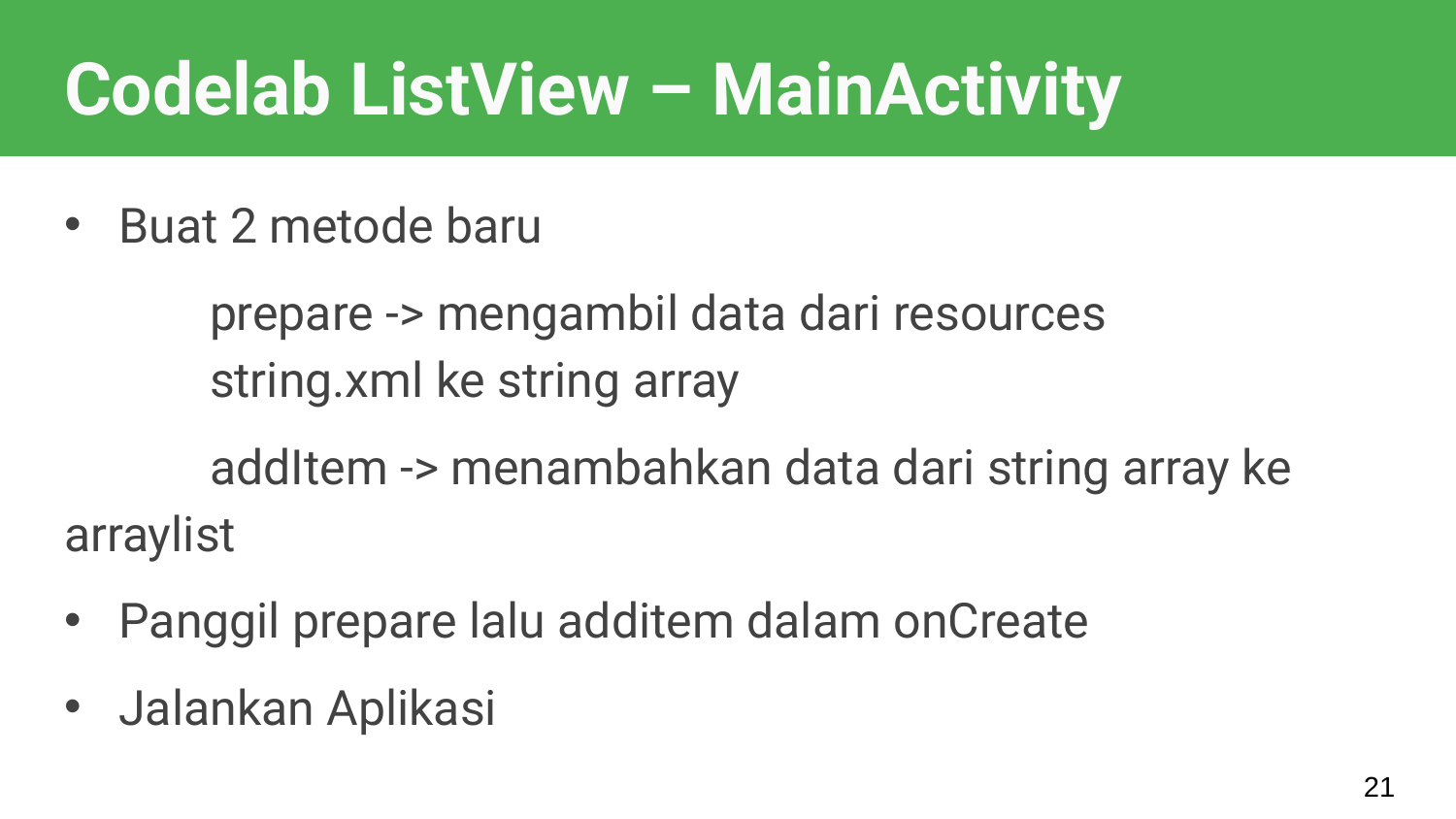

# Codelab ListView – MainActivity
Buat 2 metode baru
	prepare -> mengambil data dari resources 			string.xml ke string array
	addItem -> menambahkan data dari string array ke 	arraylist
Panggil prepare lalu additem dalam onCreate
Jalankan Aplikasi

21